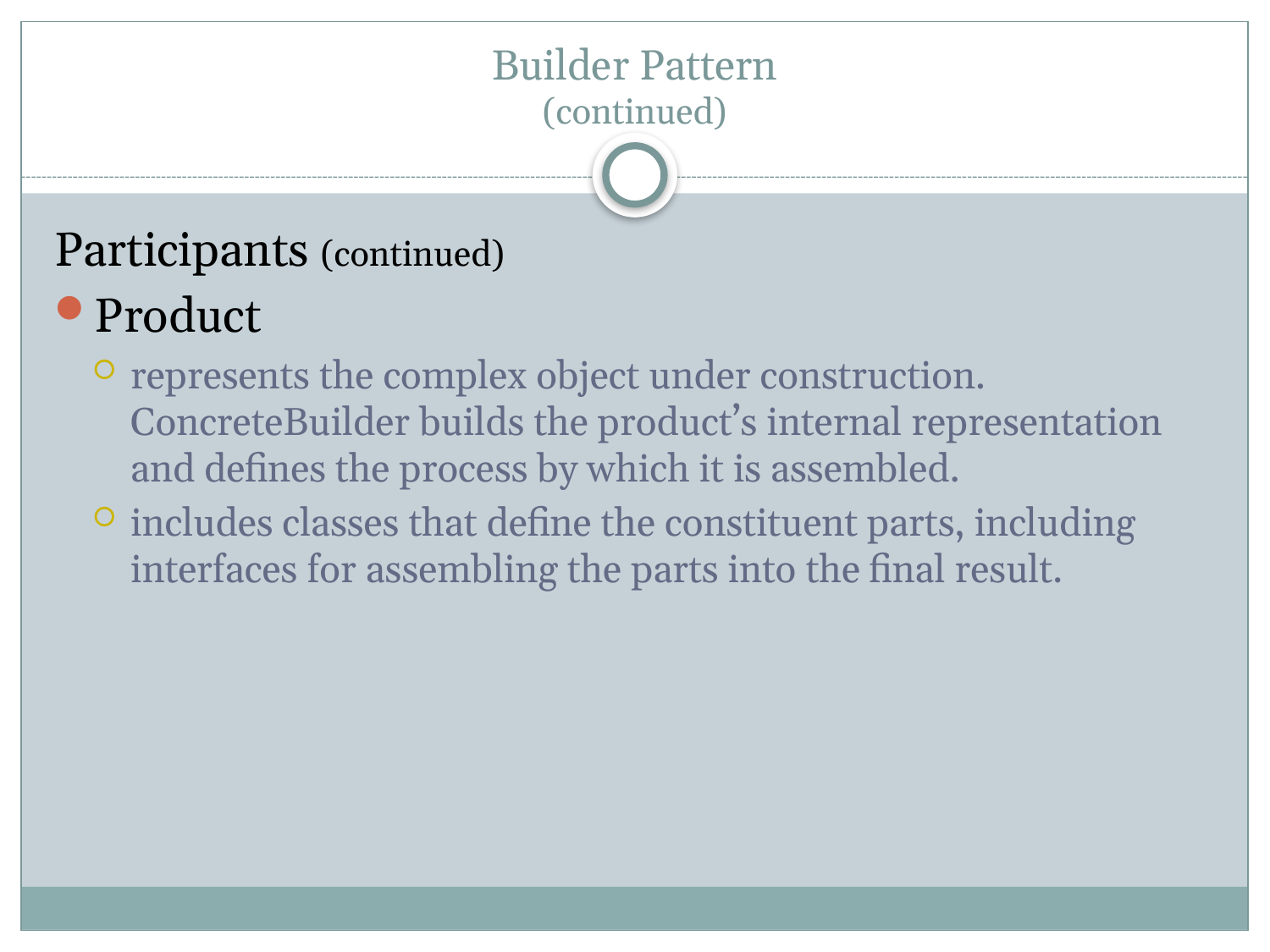

# Builder Pattern (continued)
Participants (continued)
Product
represents the complex object under construction.  ConcreteBuilder builds the product’s internal representation and defines the process by which it is assembled.
includes classes that define the constituent parts, including interfaces for assembling the parts into the final result.